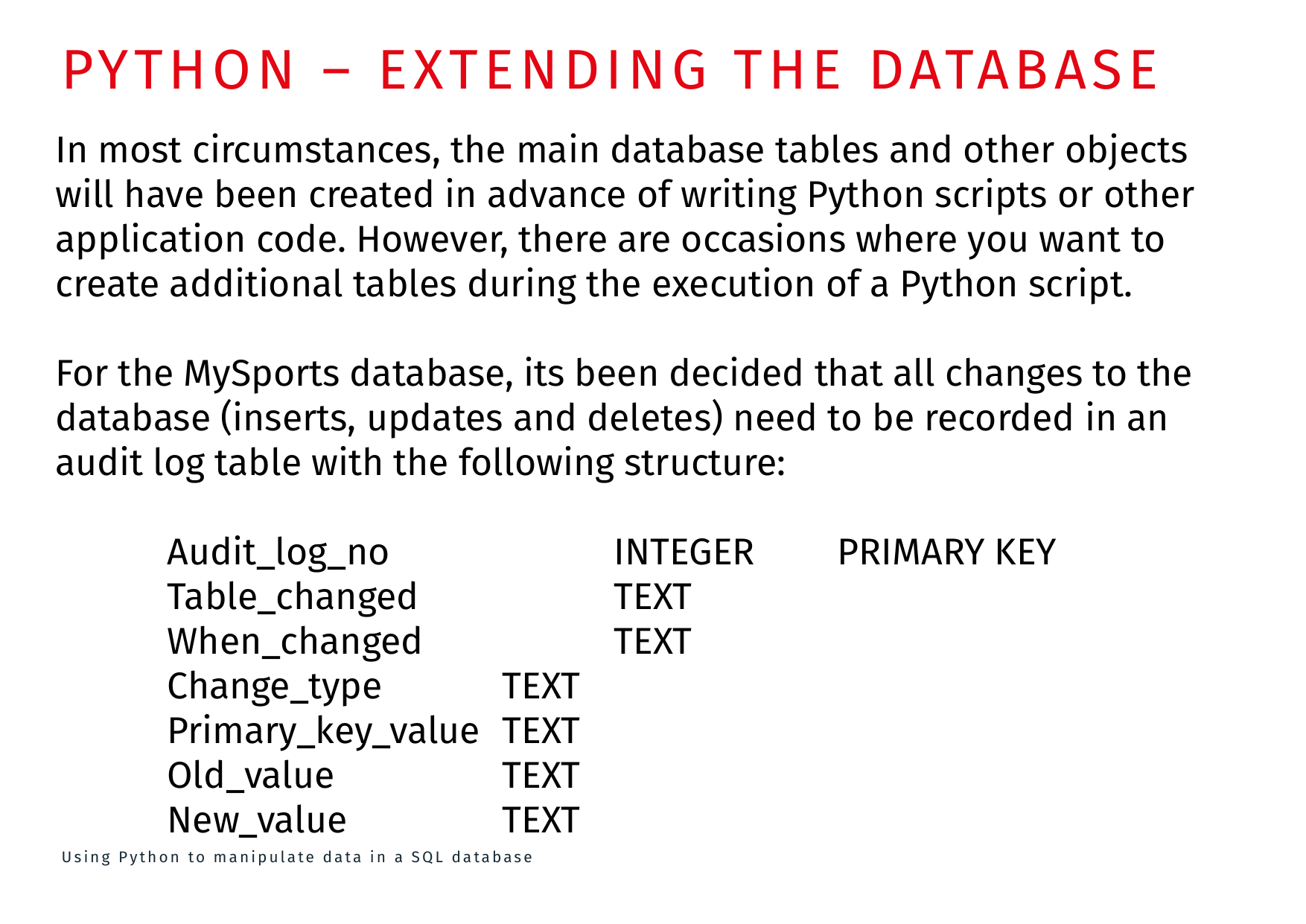

# Python – extendIng the database
In most circumstances, the main database tables and other objects will have been created in advance of writing Python scripts or other application code. However, there are occasions where you want to create additional tables during the execution of a Python script.

For the MySports database, its been decided that all changes to the database (inserts, updates and deletes) need to be recorded in an audit log table with the following structure:

	Audit_log_no 		INTEGER	PRIMARY KEY
	Table_changed		TEXT
	When_changed		TEXT
	Change_type		TEXT
	Primary_key_value	TEXT
	Old_value		TEXT
	New_value		TEXT
Using Python to manipulate data in a SQL database